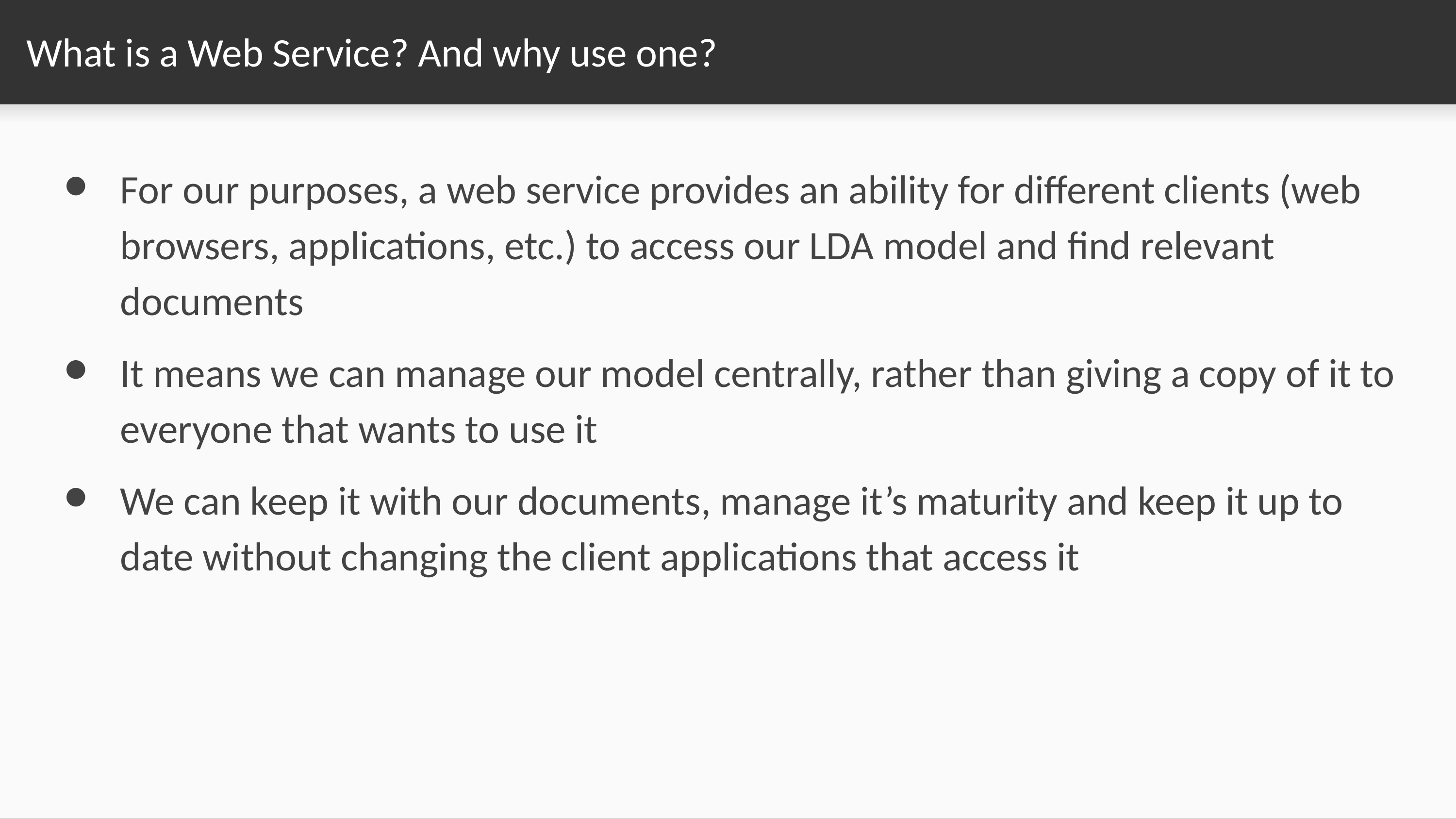

# What is a Web Service? And why use one?
For our purposes, a web service provides an ability for different clients (web browsers, applications, etc.) to access our LDA model and find relevant documents
It means we can manage our model centrally, rather than giving a copy of it to everyone that wants to use it
We can keep it with our documents, manage it’s maturity and keep it up to date without changing the client applications that access it